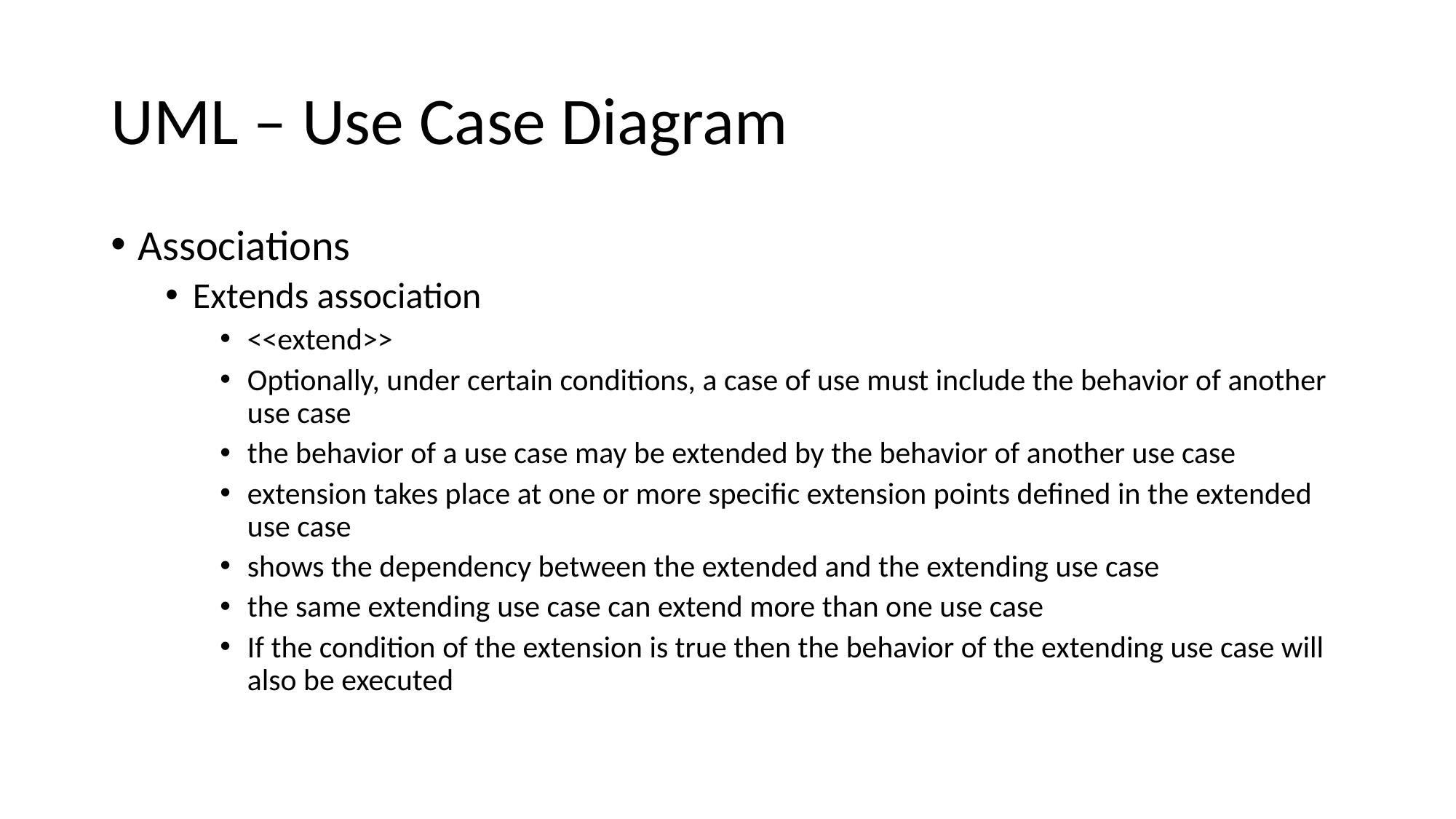

# UML – Use Case Diagram
Associations
Extends association
<<extend>>
Optionally, under certain conditions, a case of use must include the behavior of another use case
the behavior of a use case may be extended by the behavior of another use case
extension takes place at one or more specific extension points defined in the extended use case
shows the dependency between the extended and the extending use case
the same extending use case can extend more than one use case
If the condition of the extension is true then the behavior of the extending use case will also be executed